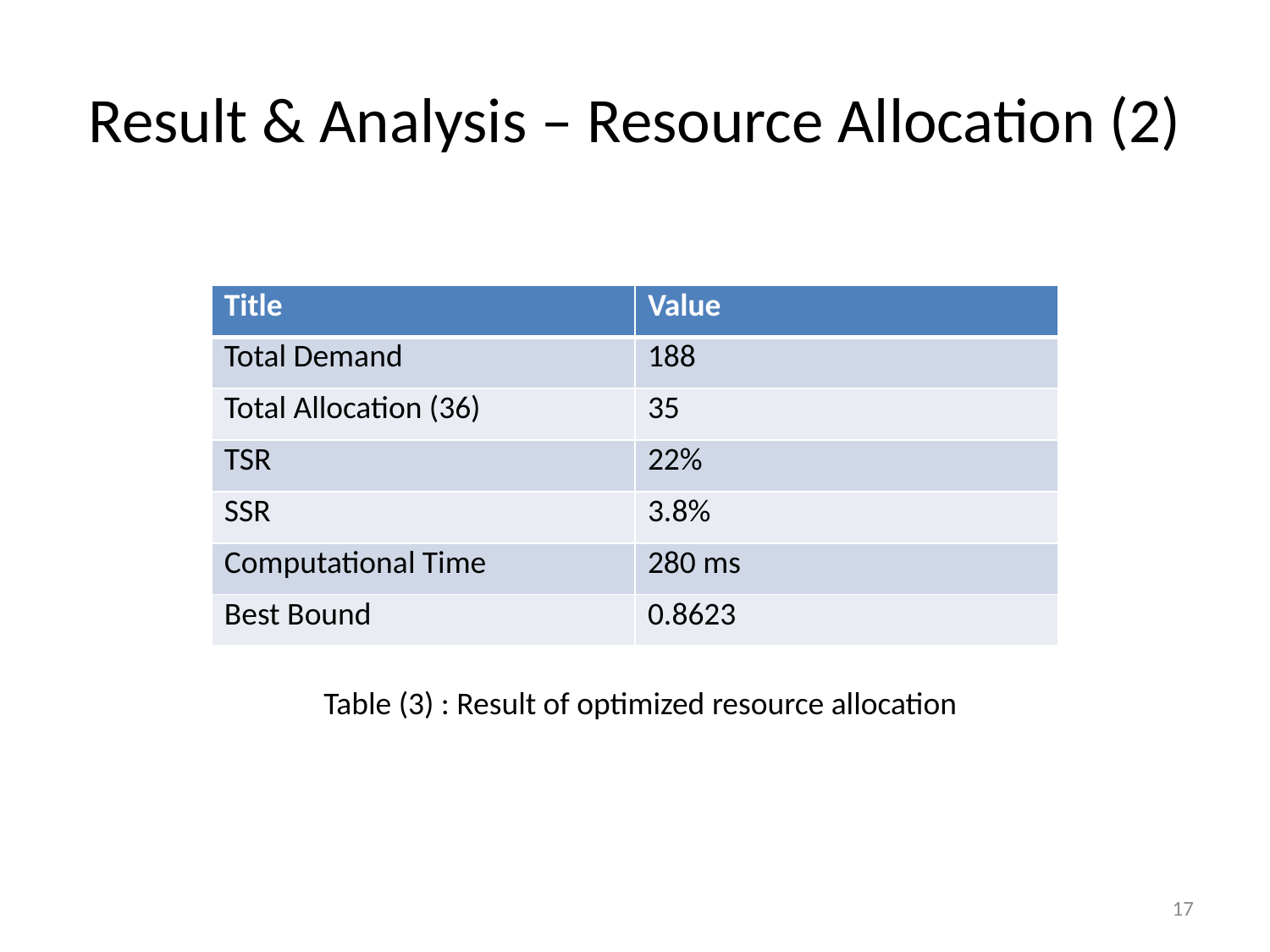

# Result & Analysis – Resource Allocation (2)

| Title | Value |
| --- | --- |
| Total Demand | 188 |
| Total Allocation (36) | 35 |
| TSR | 22% |
| SSR | 3.8% |
| Computational Time | 280 ms |
| Best Bound | 0.8623 |
Table (3) : Result of optimized resource allocation
17